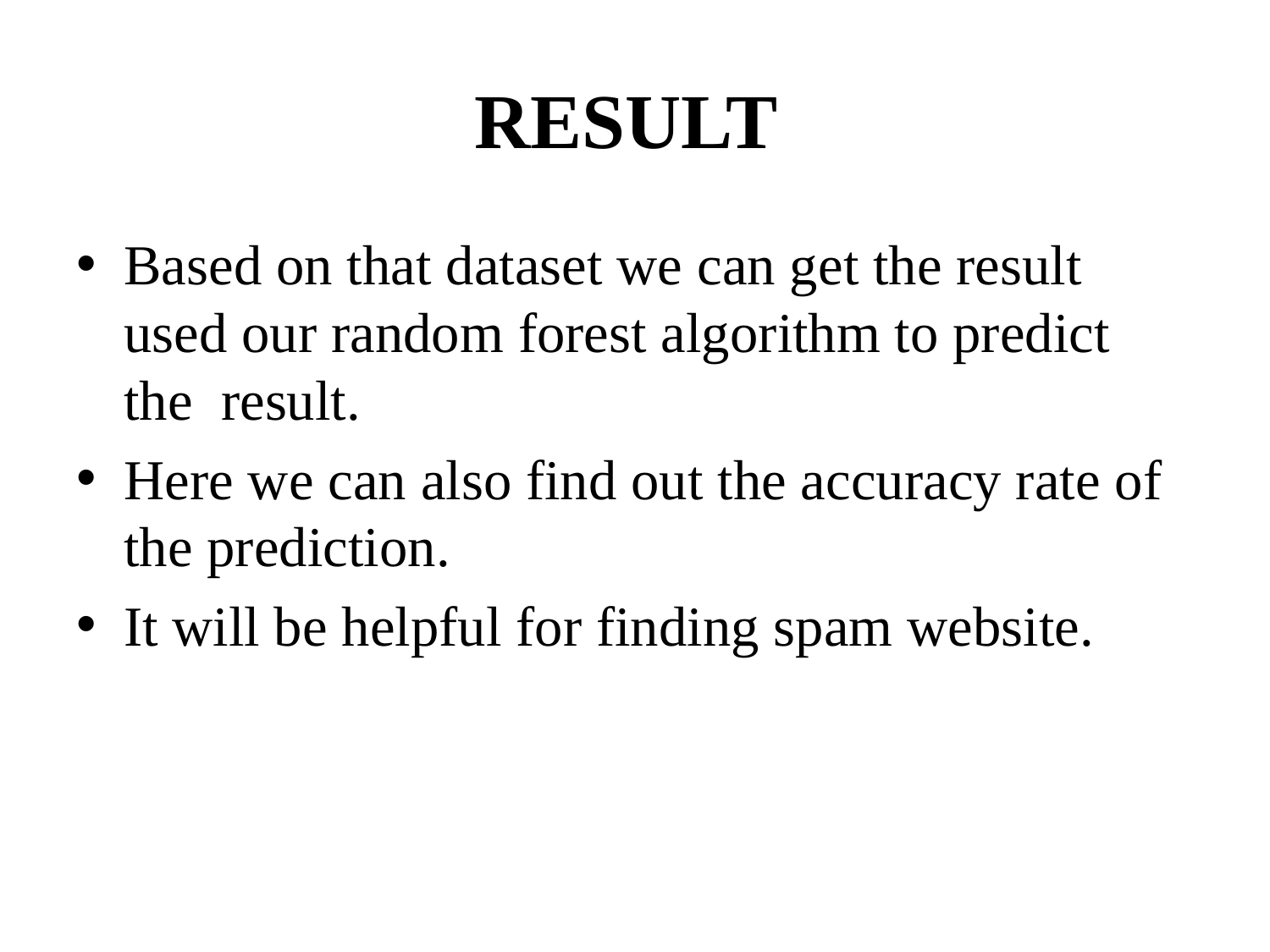

# RESULT
Based on that dataset we can get the result used our random forest algorithm to predict the  result.
Here we can also find out the accuracy rate of the prediction.
It will be helpful for finding spam website.